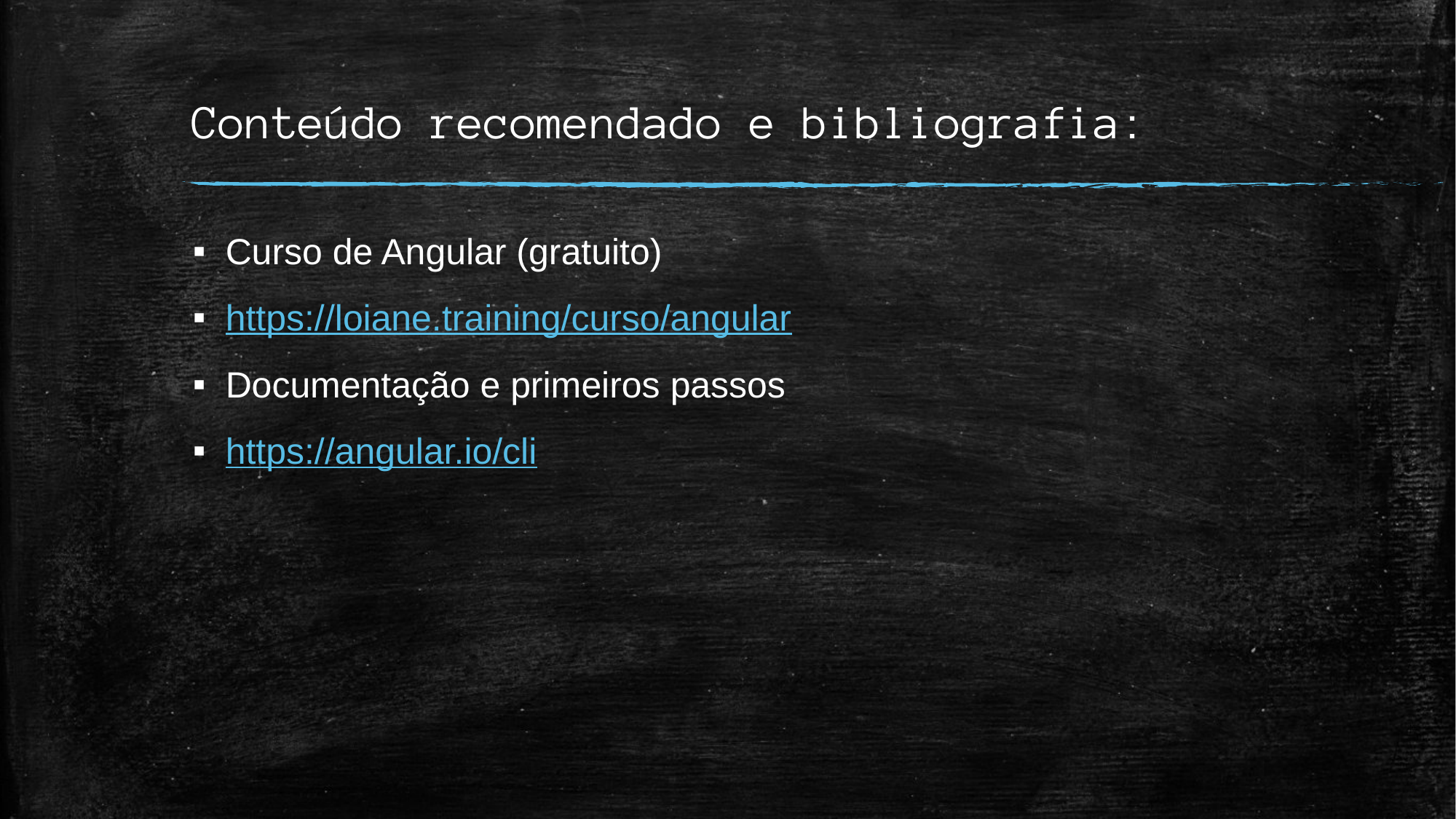

# Conteúdo recomendado e bibliografia:
Curso de Angular (gratuito)
https://loiane.training/curso/angular
Documentação e primeiros passos
https://angular.io/cli